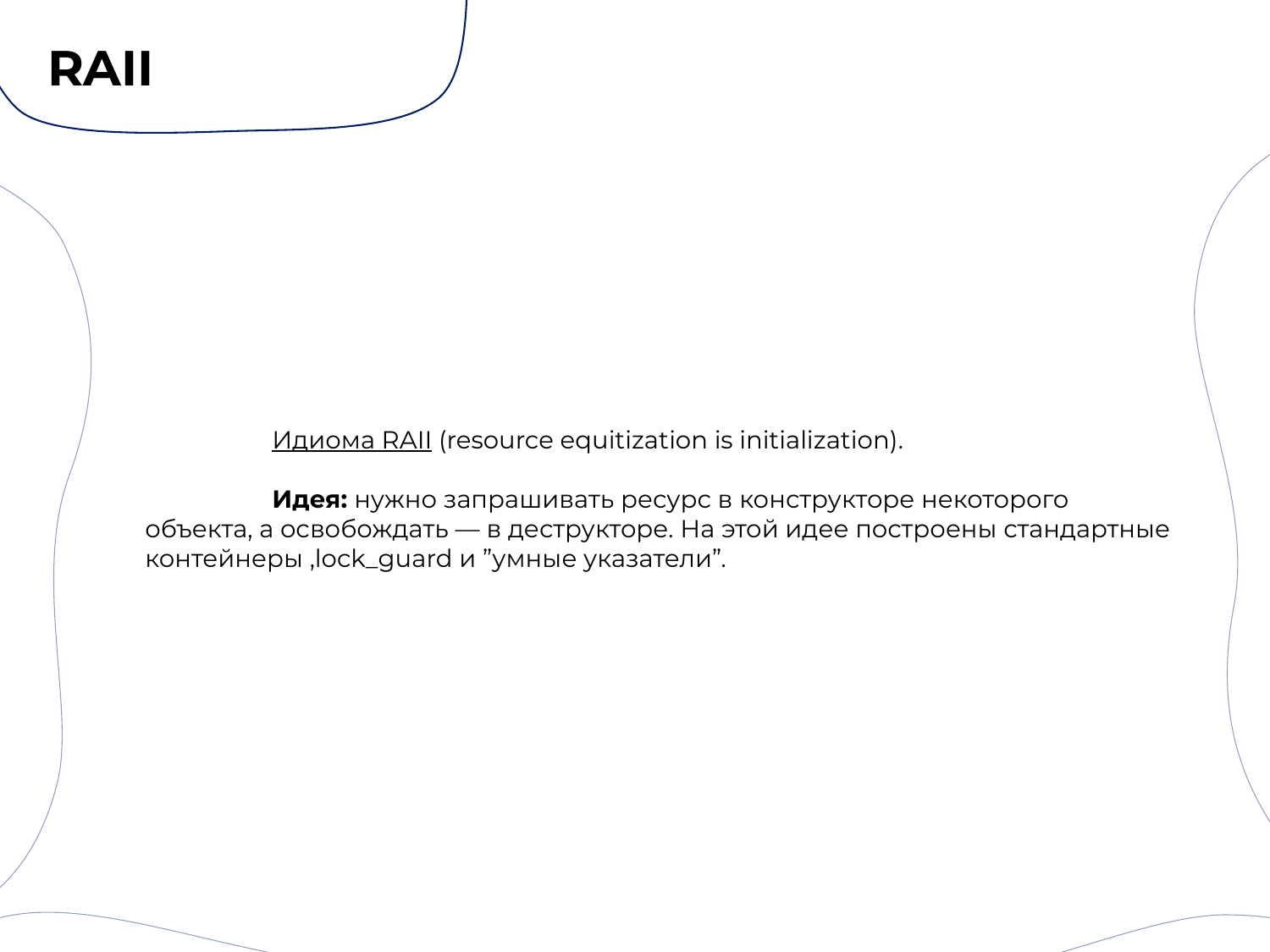

# RAII

	Идиома RAII (resource equitization is initialization).

	Идея: нужно запрашивать ресурс в конструкторе некоторого объекта, а освобождать — в деструкторе. На этой идее построены стандартные контейнеры ,lock_guard и ”умные указатели”.